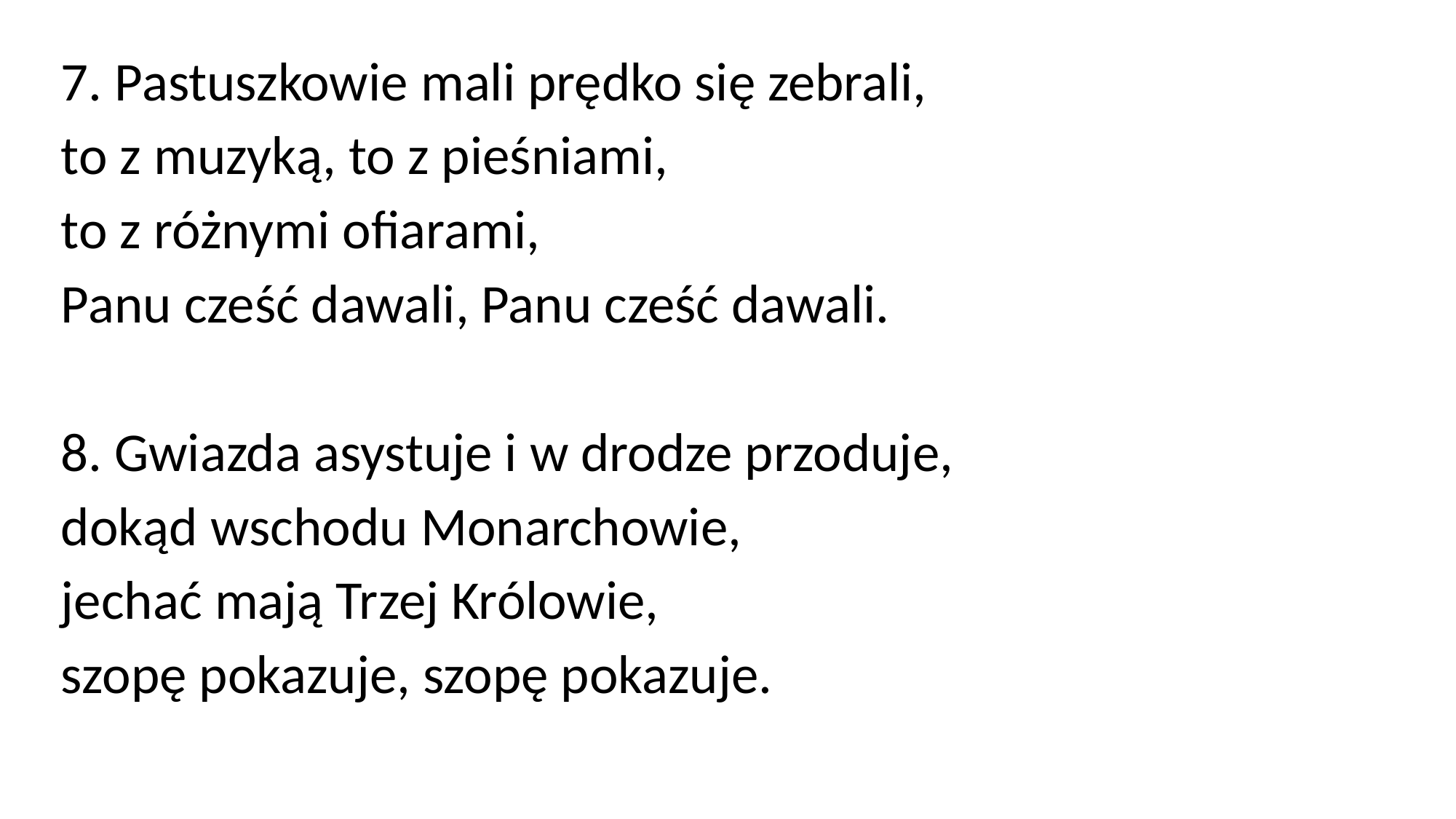

7. Pastuszkowie mali prędko się zebrali,
to z muzyką, to z pieśniami,
to z różnymi ofiarami,
Panu cześć dawali, Panu cześć dawali.

8. Gwiazda asystuje i w drodze przoduje,
dokąd wschodu Monarchowie,
jechać mają Trzej Królowie,
szopę pokazuje, szopę pokazuje.